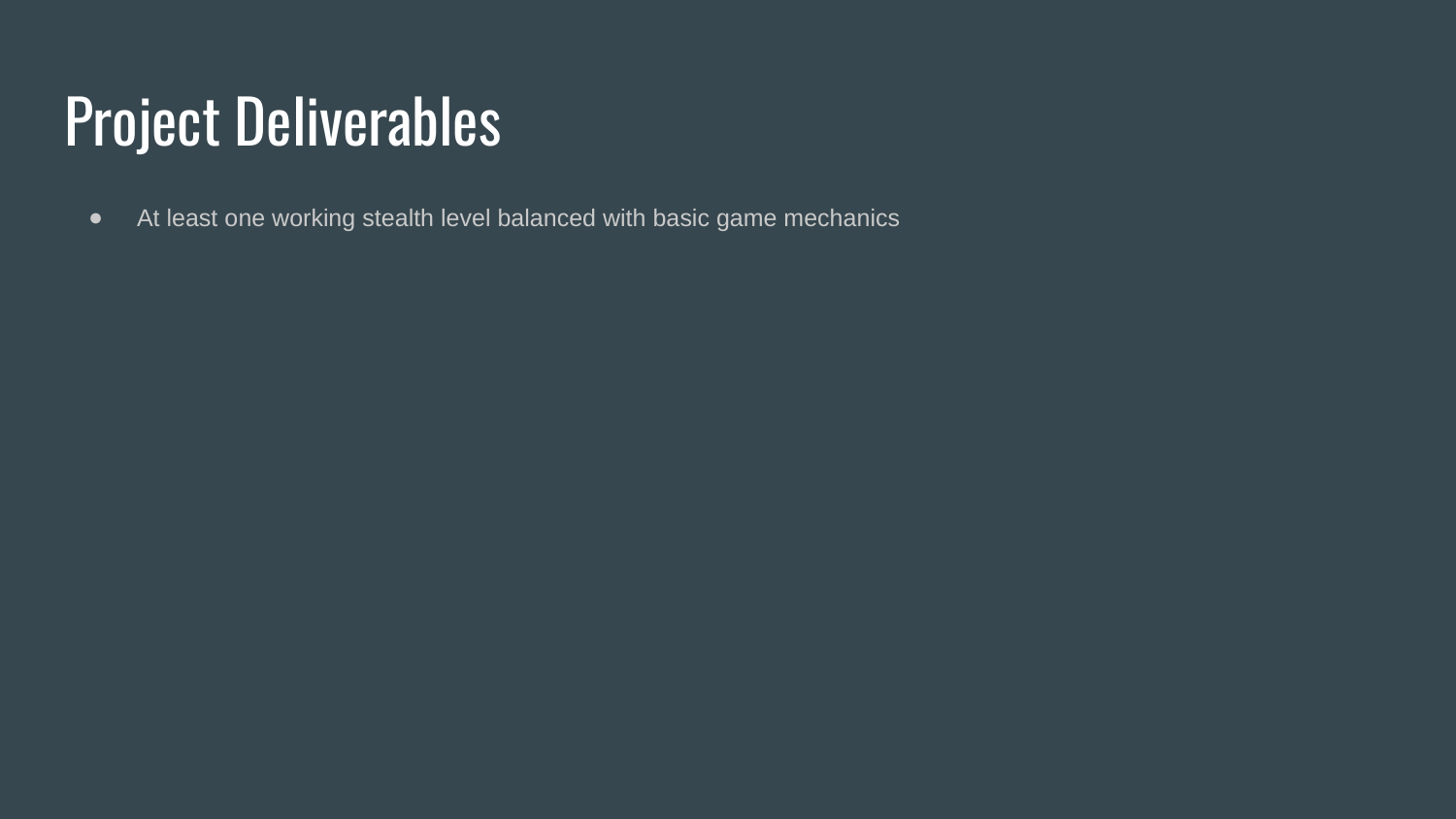

# Project Deliverables
At least one working stealth level balanced with basic game mechanics